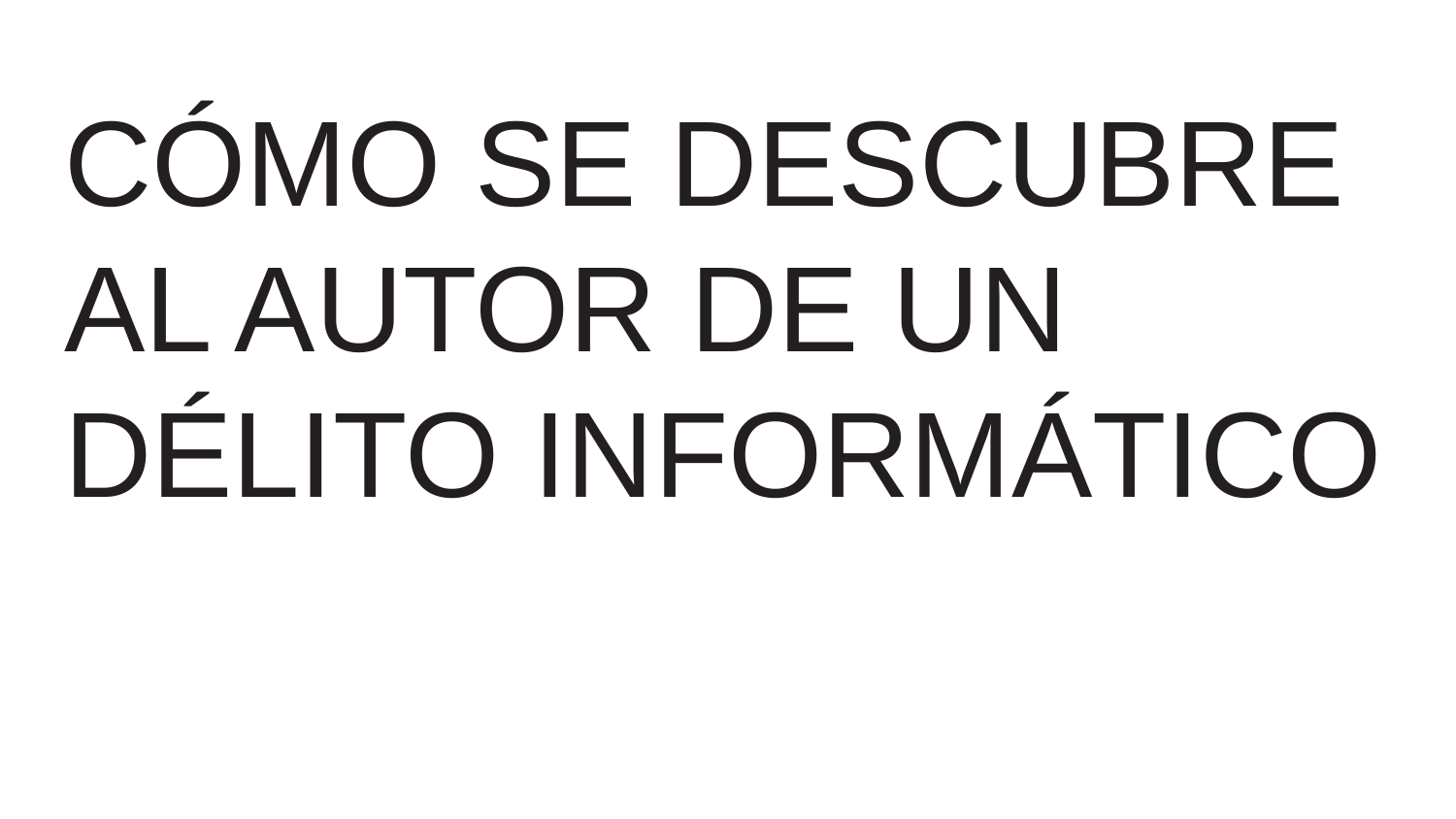

# CÓMO SE DESCUBRE AL AUTOR DE UN DÉLITO INFORMÁTICO